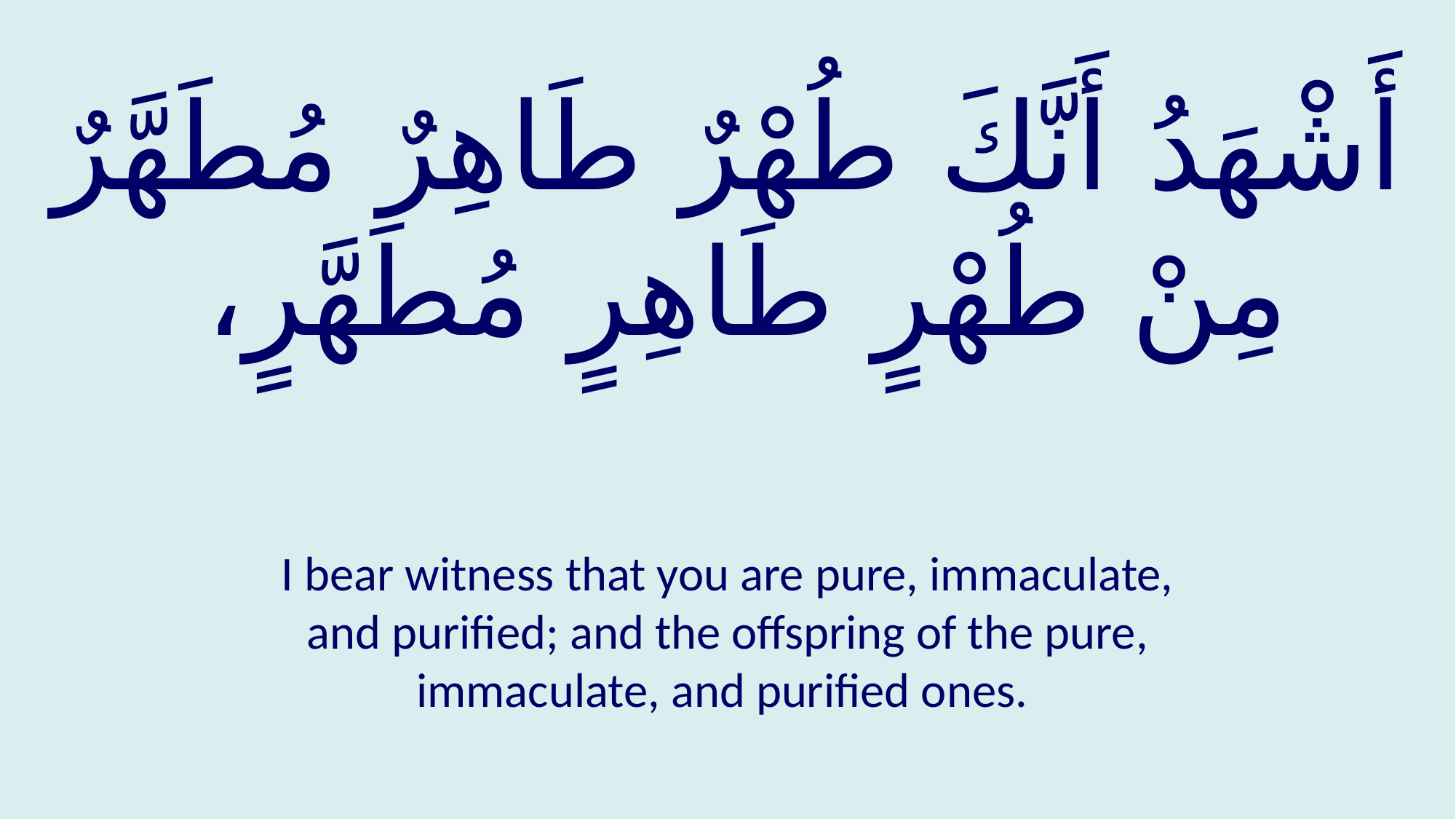

# أَشْهَدُ أَنَّكَ طُهْرٌ طَاهِرٌ مُطَهَّرٌ مِنْ طُهْرٍ طَاهِرٍ مُطَهَّرٍ،
I bear witness that you are pure, immaculate, and purified; and the offspring of the pure, immaculate, and purified ones.